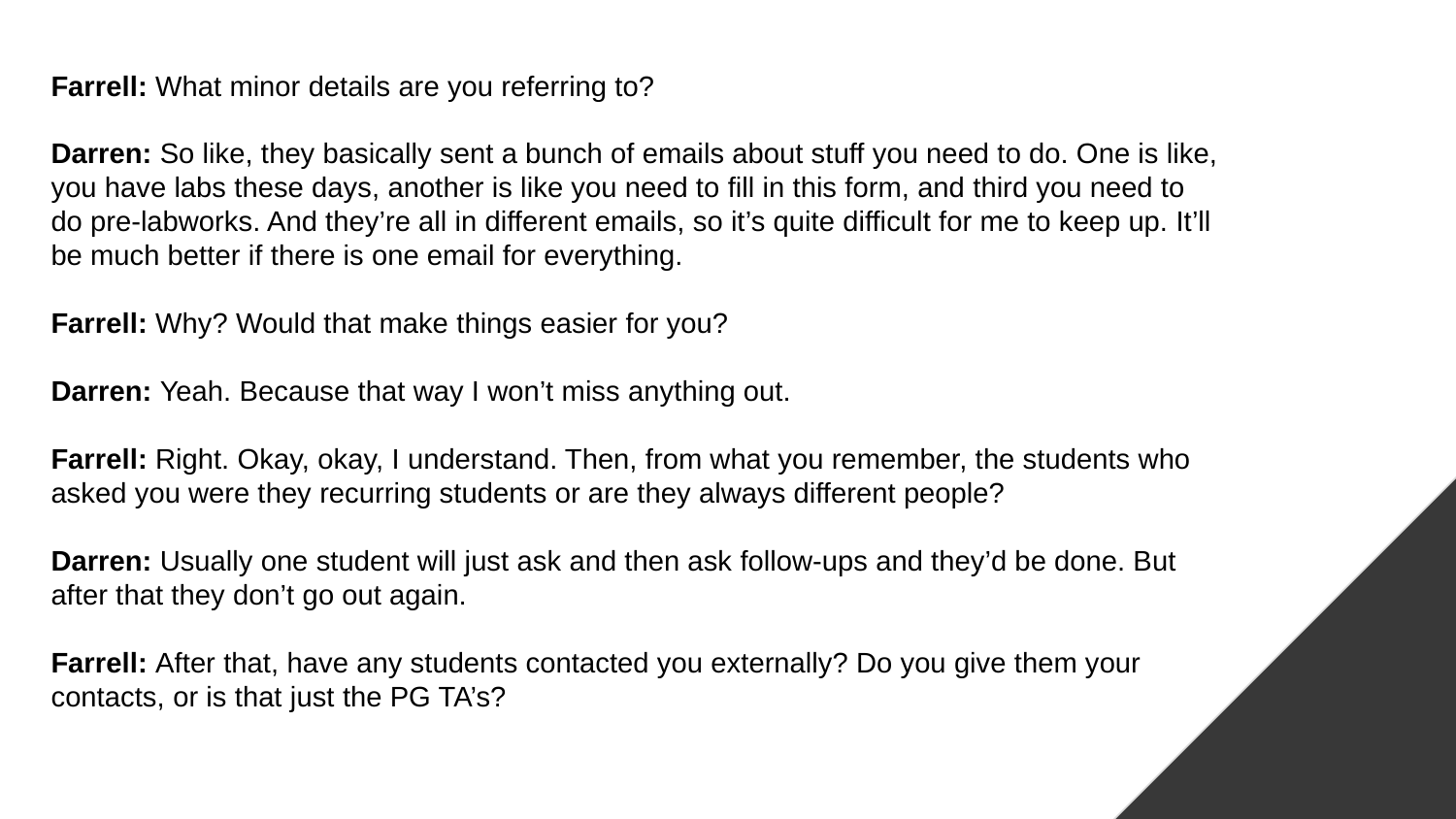

Farrell: What minor details are you referring to?

Darren: So like, they basically sent a bunch of emails about stuff you need to do. One is like, you have labs these days, another is like you need to fill in this form, and third you need to do pre-labworks. And they’re all in different emails, so it’s quite difficult for me to keep up. It’ll be much better if there is one email for everything.

Farrell: Why? Would that make things easier for you?

Darren: Yeah. Because that way I won’t miss anything out.

Farrell: Right. Okay, okay, I understand. Then, from what you remember, the students who asked you were they recurring students or are they always different people?

Darren: Usually one student will just ask and then ask follow-ups and they’d be done. But after that they don’t go out again.

Farrell: After that, have any students contacted you externally? Do you give them your contacts, or is that just the PG TA’s?